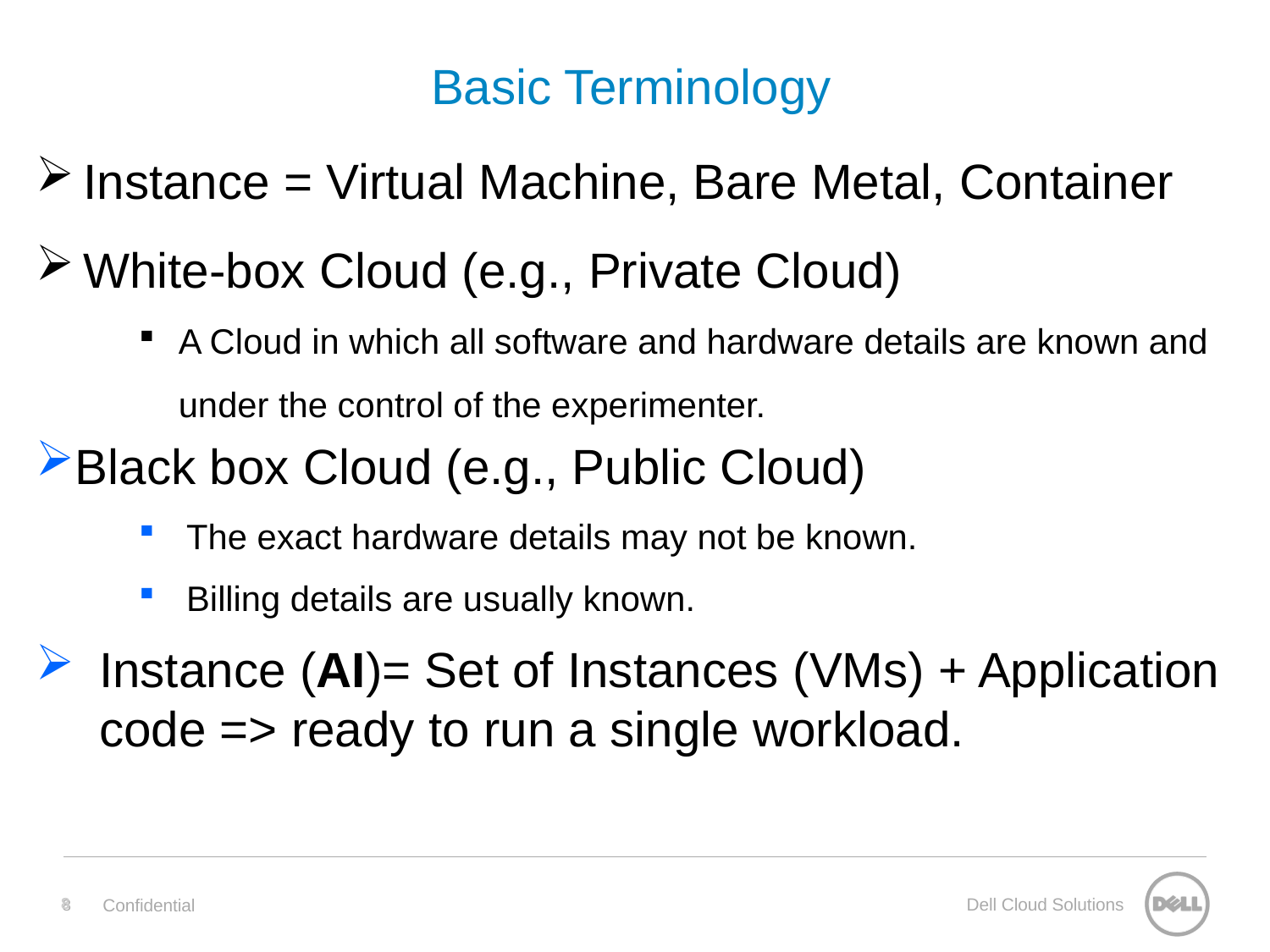

# Basic Terminology
Instance = Virtual Machine, Bare Metal, Container
White-box Cloud (e.g., Private Cloud)
A Cloud in which all software and hardware details are known and under the control of the experimenter.
Black box Cloud (e.g., Public Cloud)
The exact hardware details may not be known.
Billing details are usually known.
Instance (AI)= Set of Instances (VMs) + Application code => ready to run a single workload.
8